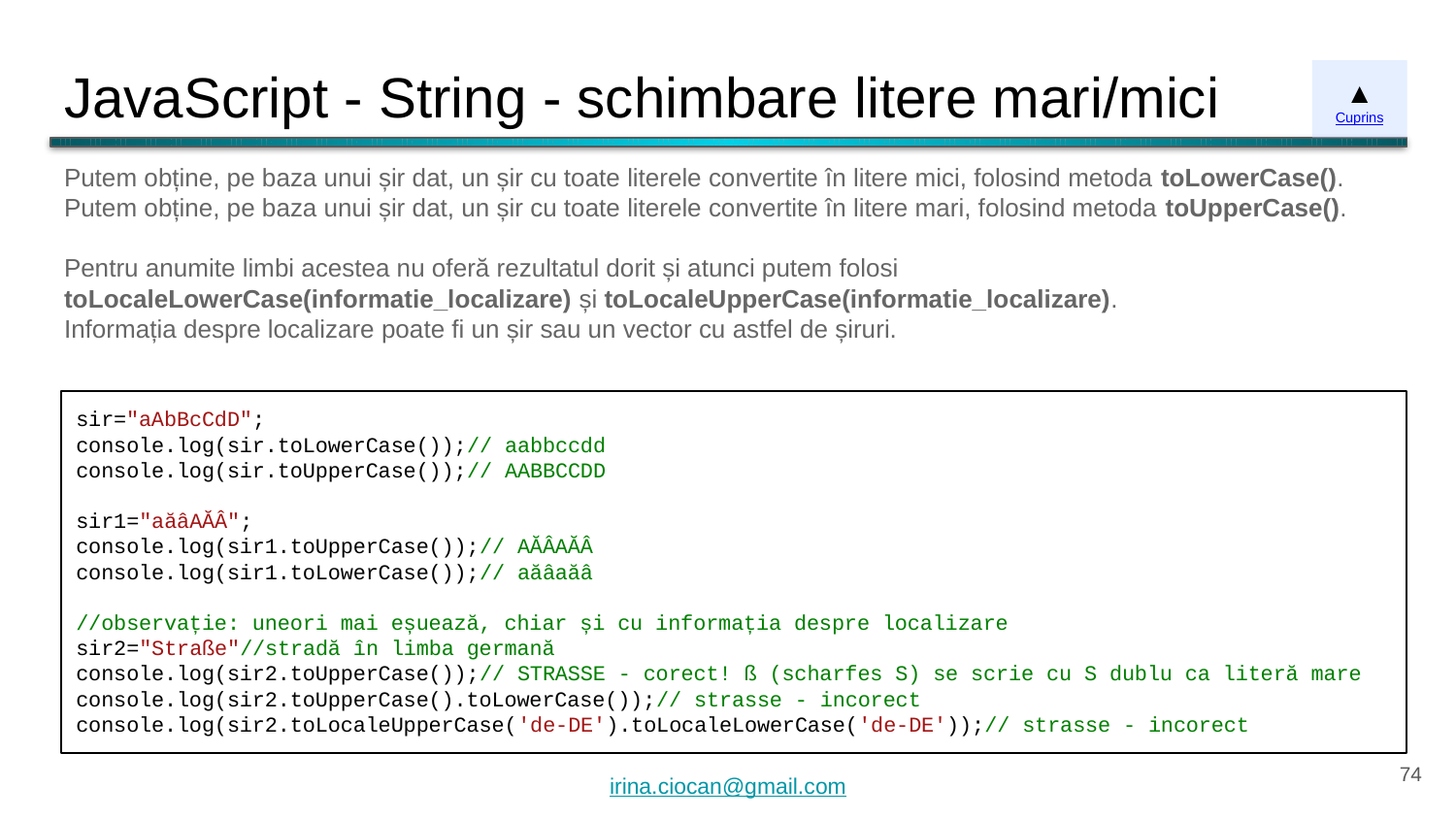

# JavaScript - String - schimbare litere mari/mici
▲
Cuprins

Putem obține, pe baza unui șir dat, un șir cu toate literele convertite în litere mici, folosind metoda toLowerCase().
Putem obține, pe baza unui șir dat, un șir cu toate literele convertite în litere mari, folosind metoda toUpperCase().

Pentru anumite limbi acestea nu oferă rezultatul dorit și atunci putem folosi toLocaleLowerCase(informatie_localizare) și toLocaleUpperCase(informatie_localizare).
Informația despre localizare poate fi un șir sau un vector cu astfel de șiruri.
sir="aAbBcCdD";
console.log(sir.toLowerCase());// aabbccdd
console.log(sir.toUpperCase());// AABBCCDD

sir1="aăâAĂÂ";
console.log(sir1.toUpperCase());// AĂÂAĂÂ
console.log(sir1.toLowerCase());// aăâaăâ

//observație: uneori mai eșuează, chiar și cu informația despre localizare
sir2="Straße"//stradă în limba germană
console.log(sir2.toUpperCase());// STRASSE - corect! ß (scharfes S) se scrie cu S dublu ca literă mare
console.log(sir2.toUpperCase().toLowerCase());// strasse - incorect
console.log(sir2.toLocaleUpperCase('de-DE').toLocaleLowerCase('de-DE'));// strasse - incorect

74
irina.ciocan@gmail.com